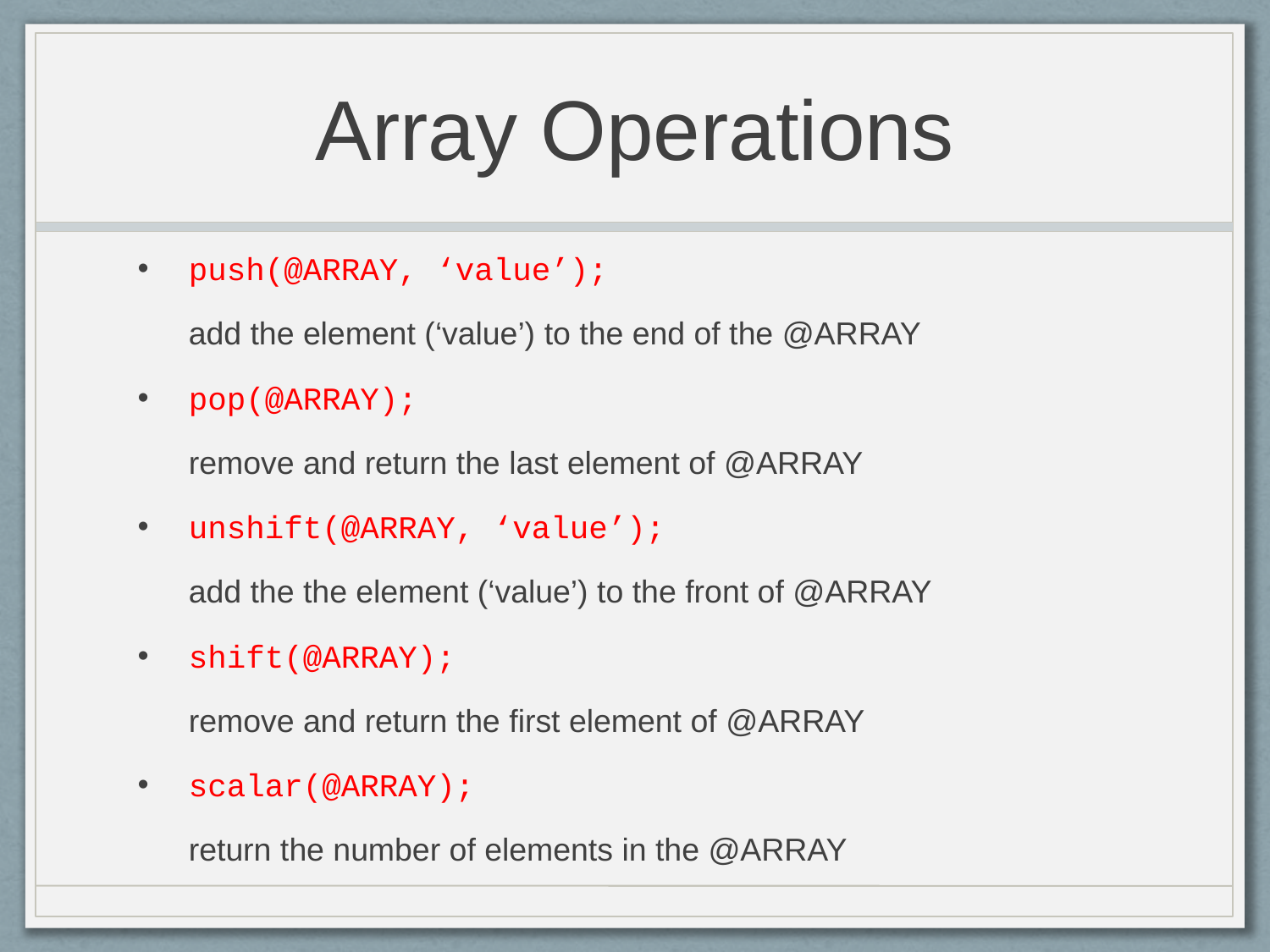

# Array Operations
push(@ARRAY, ‘value’);
	add the element (‘value’) to the end of the @ARRAY
pop(@ARRAY);
	remove and return the last element of @ARRAY
unshift(@ARRAY, ‘value’);
	add the the element (‘value’) to the front of @ARRAY
shift(@ARRAY);
	remove and return the first element of @ARRAY
scalar(@ARRAY);
	return the number of elements in the @ARRAY